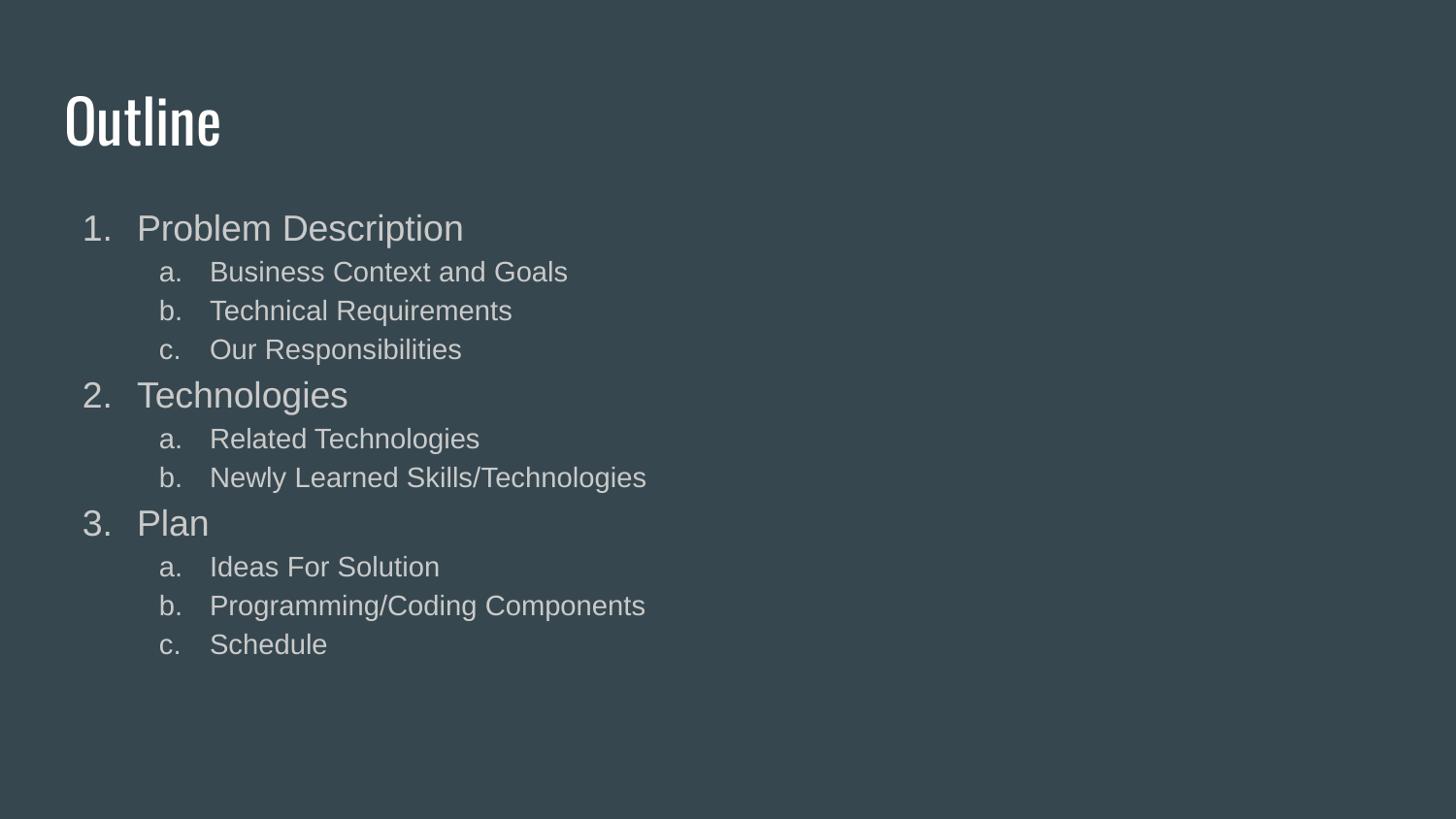

# Outline
Problem Description
Business Context and Goals
Technical Requirements
Our Responsibilities
Technologies
Related Technologies
Newly Learned Skills/Technologies
Plan
Ideas For Solution
Programming/Coding Components
Schedule